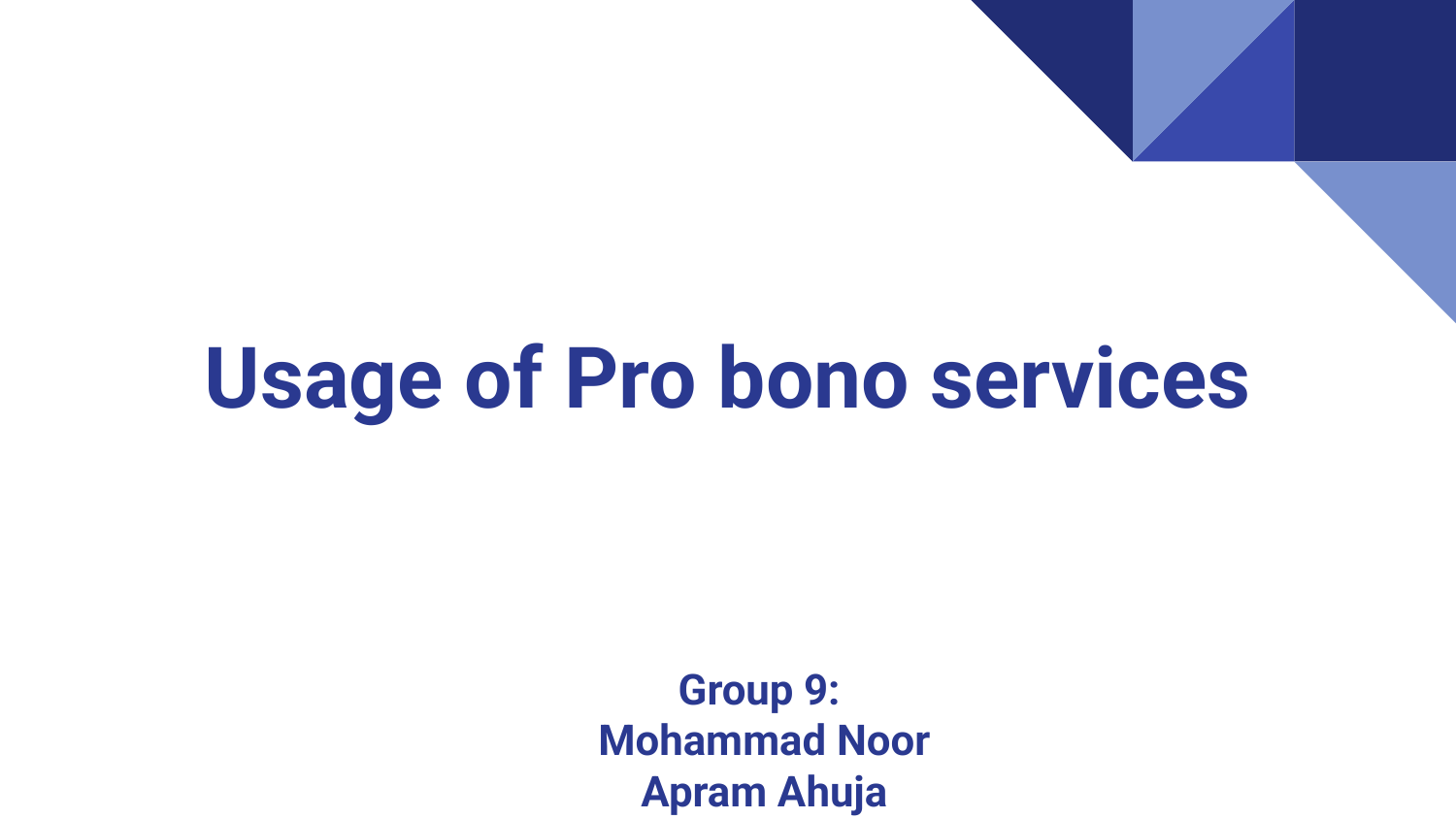

# Usage of Pro bono services
Group 9:
Mohammad Noor
Apram Ahuja